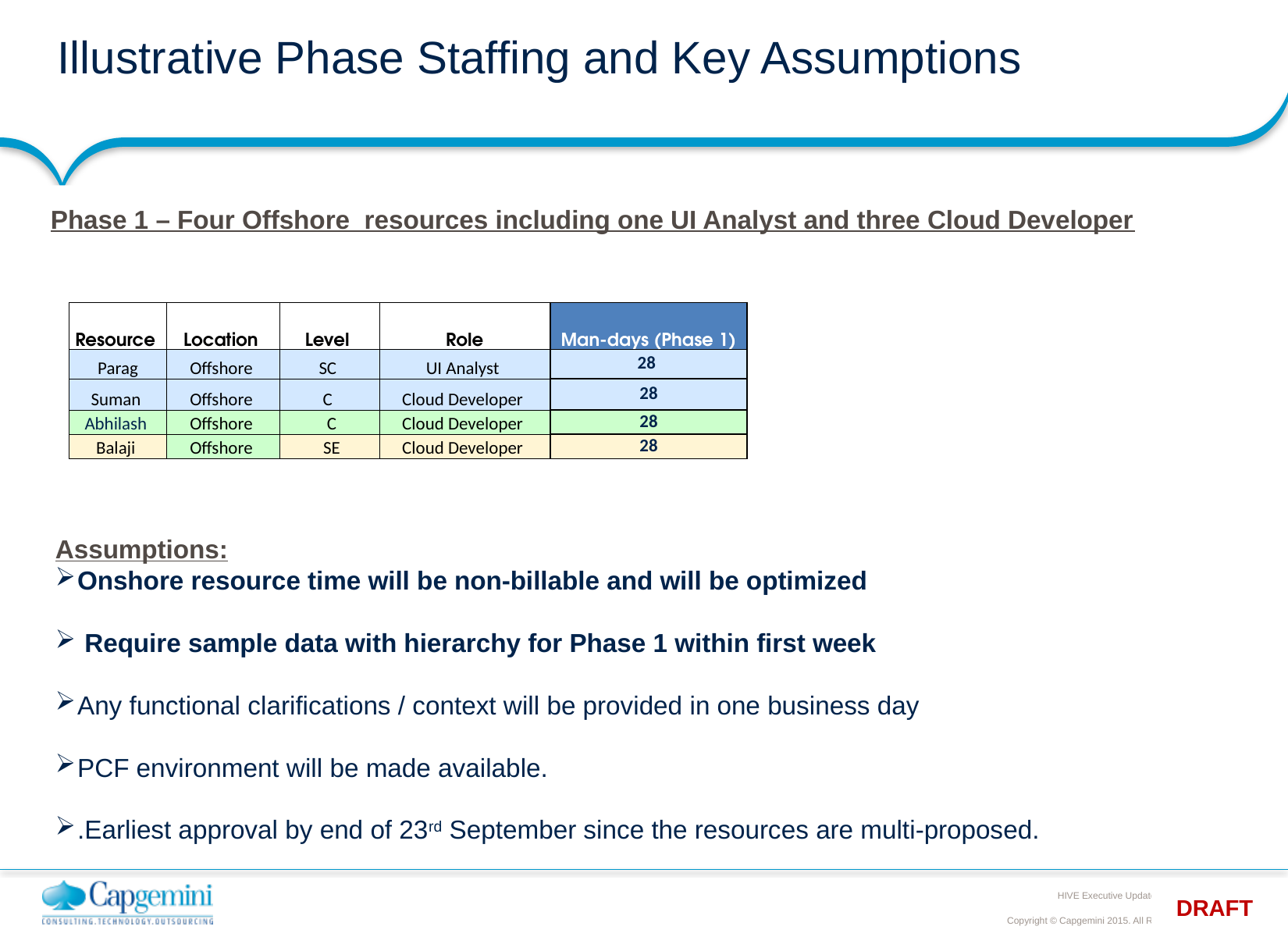

# Illustrative Phase Staffing and Key Assumptions

Phase 1 – Four Offshore  resources including one UI Analyst and three Cloud Developer

| Resource | Location | Level | Role | Man-days (Phase 1) |
| --- | --- | --- | --- | --- |
| Parag | Offshore | SC | UI Analyst | 28 |
| Suman | Offshore | C | Cloud Developer | 28 |
| Abhilash | Offshore | C | Cloud Developer | 28 |
| Balaji | Offshore | SE | Cloud Developer | 28 |
Assumptions:
Onshore resource time will be non-billable and will be optimized

 Require sample data with hierarchy for Phase 1 within first week

Any functional clarifications / context will be provided in one business day

PCF environment will be made available.

.Earliest approval by end of 23rd September since the resources are multi-proposed.